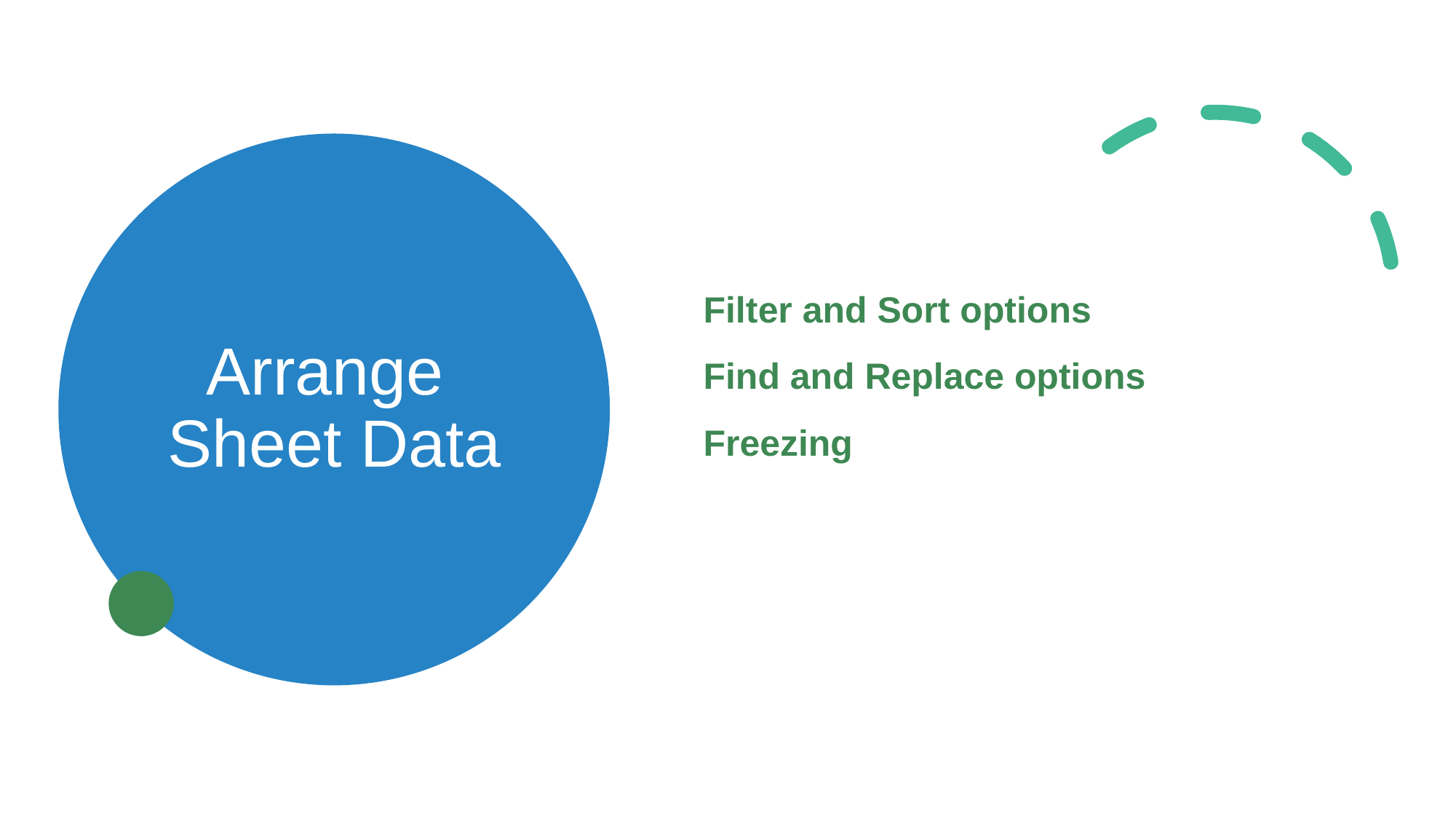

Filter and Sort options
Find and Replace options
Freezing

# Arrange Sheet Data